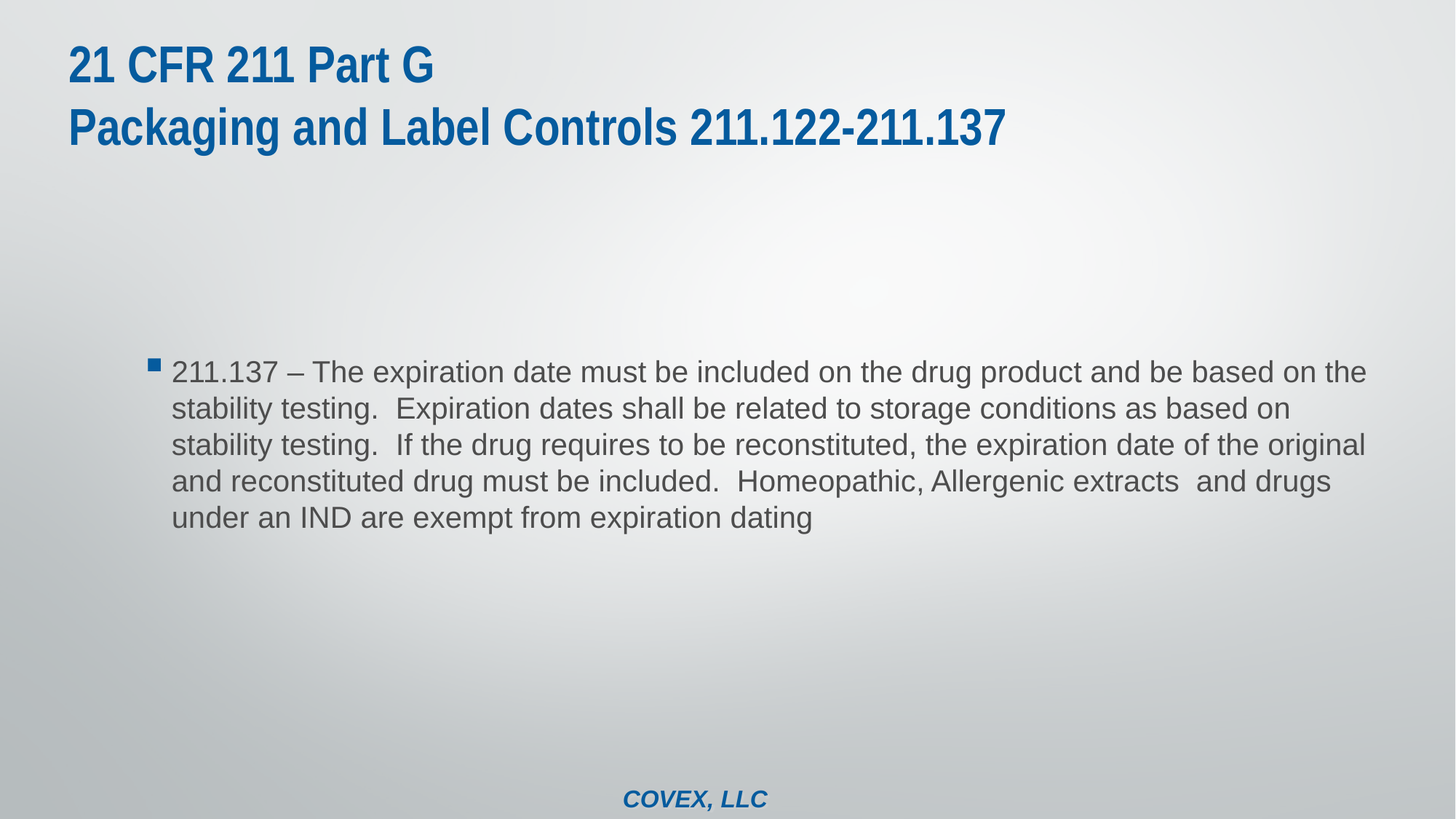

# 21 CFR 211 Part G Packaging and Label Controls 211.122-211.137
211.137 – The expiration date must be included on the drug product and be based on the stability testing.  Expiration dates shall be related to storage conditions as based on stability testing.  If the drug requires to be reconstituted, the expiration date of the original and reconstituted drug must be included.  Homeopathic, Allergenic extracts  and drugs under an IND are exempt from expiration dating